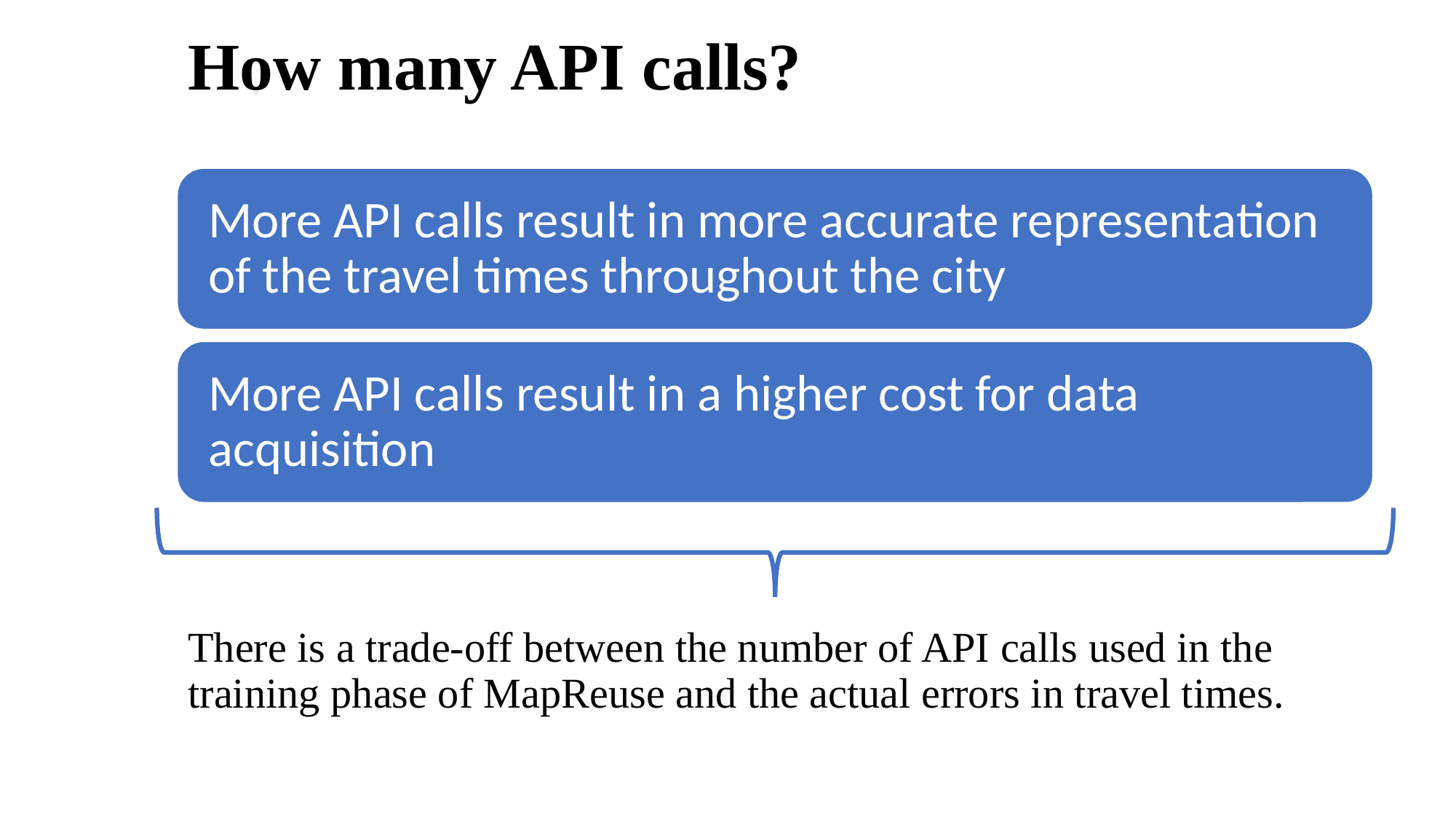

# How many API calls?

There is a trade-off between the number of API calls used in the training phase of MapReuse and the actual errors in travel times.

More API calls result in more accurate representation of the travel times throughout the city
More API calls result in a higher cost for data acquisition